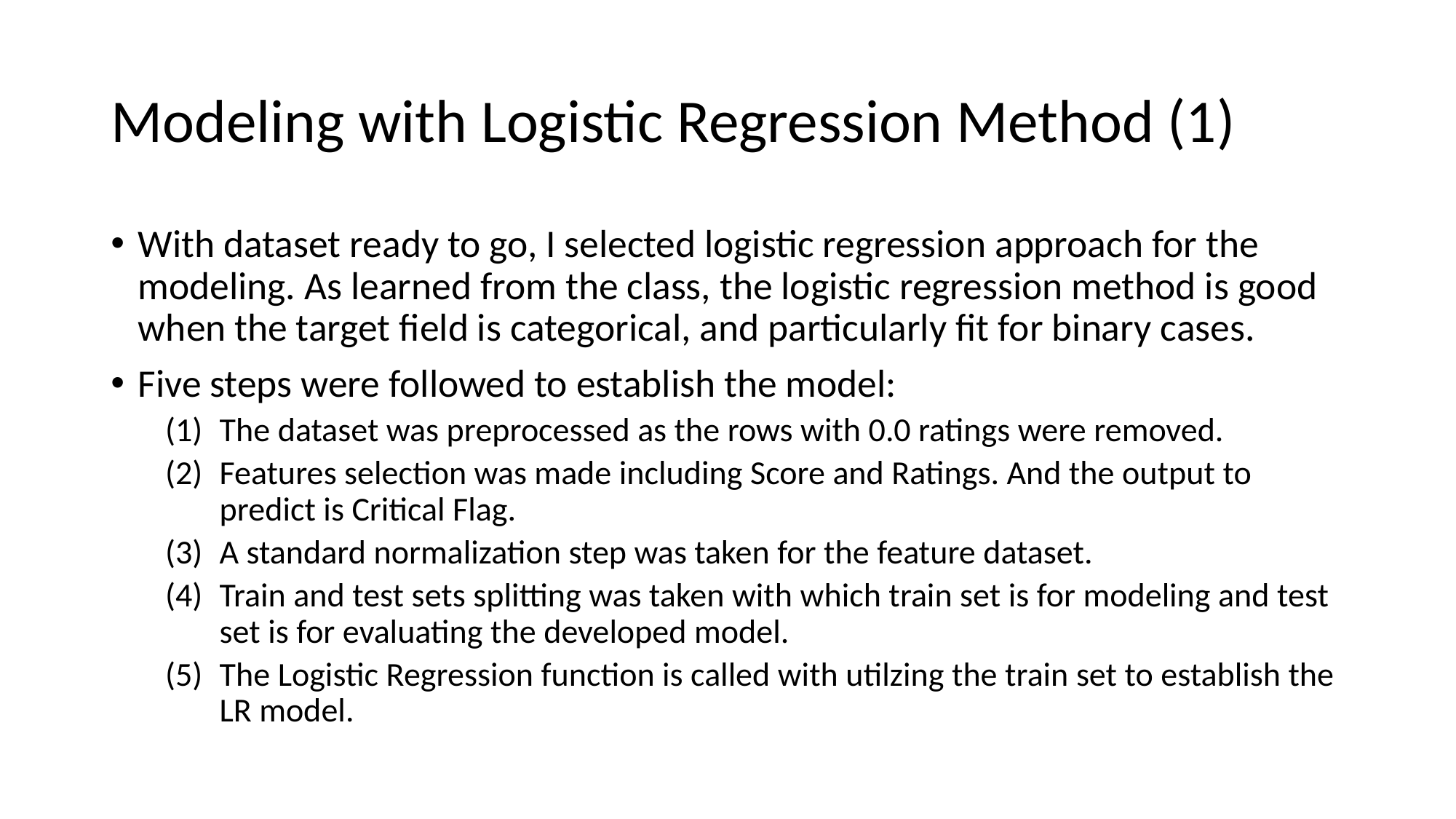

# Modeling with Logistic Regression Method (1)
With dataset ready to go, I selected logistic regression approach for the modeling. As learned from the class, the logistic regression method is good when the target field is categorical, and particularly fit for binary cases.
Five steps were followed to establish the model:
The dataset was preprocessed as the rows with 0.0 ratings were removed.
Features selection was made including Score and Ratings. And the output to predict is Critical Flag.
A standard normalization step was taken for the feature dataset.
Train and test sets splitting was taken with which train set is for modeling and test set is for evaluating the developed model.
The Logistic Regression function is called with utilzing the train set to establish the LR model.